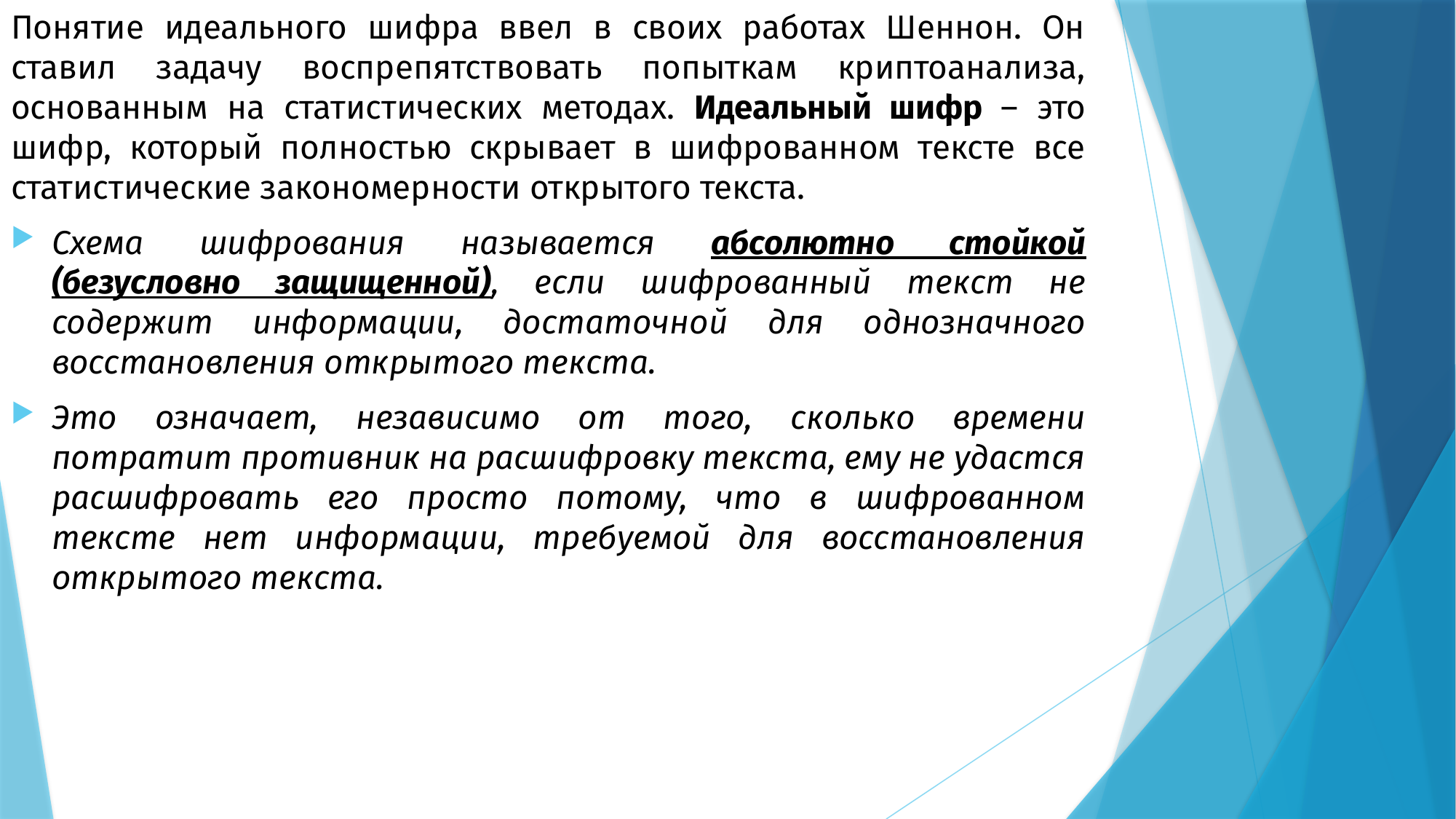

Понятие идеального шифра ввел в своих работах Шеннон. Он ставил задачу воспрепятствовать попыткам криптоанализа, основанным на статистических методах. Идеальный шифр – это шифр, который полностью скрывает в шифрованном тексте все статистические закономерности открытого текста.
Схема шифрования называется абсолютно стойкой (безусловно защищенной), если шифрованный текст не содержит информации, достаточной для однозначного восстановления открытого текста.
Это означает, независимо от того, сколько времени потратит противник на расшифровку текста, ему не удастся расшифровать его просто потому, что в шифрованном тексте нет информации, требуемой для восстановления открытого текста.